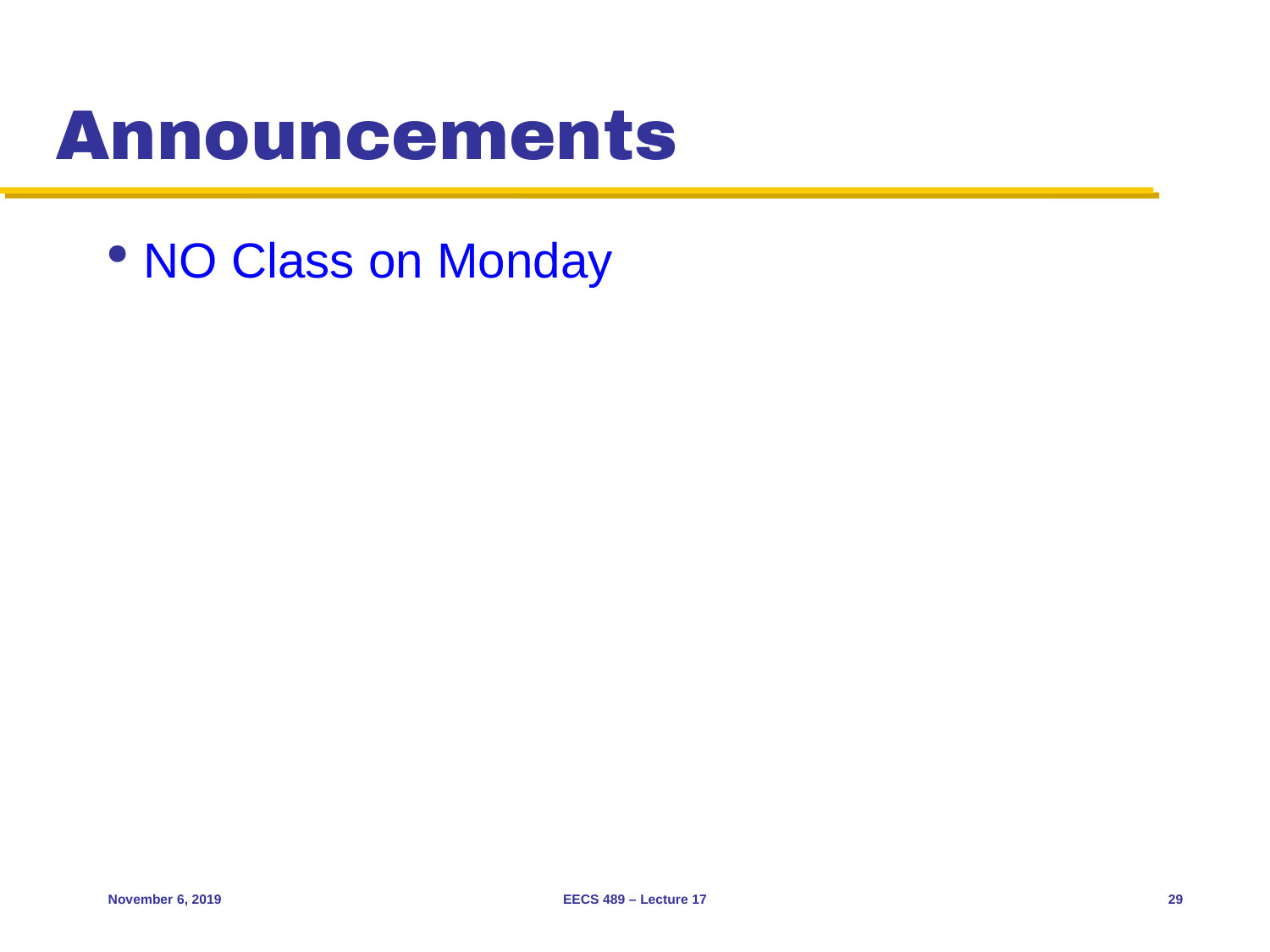

# Announcements
NO Class on Monday
November 6, 2019
EECS 489 – Lecture 17
29